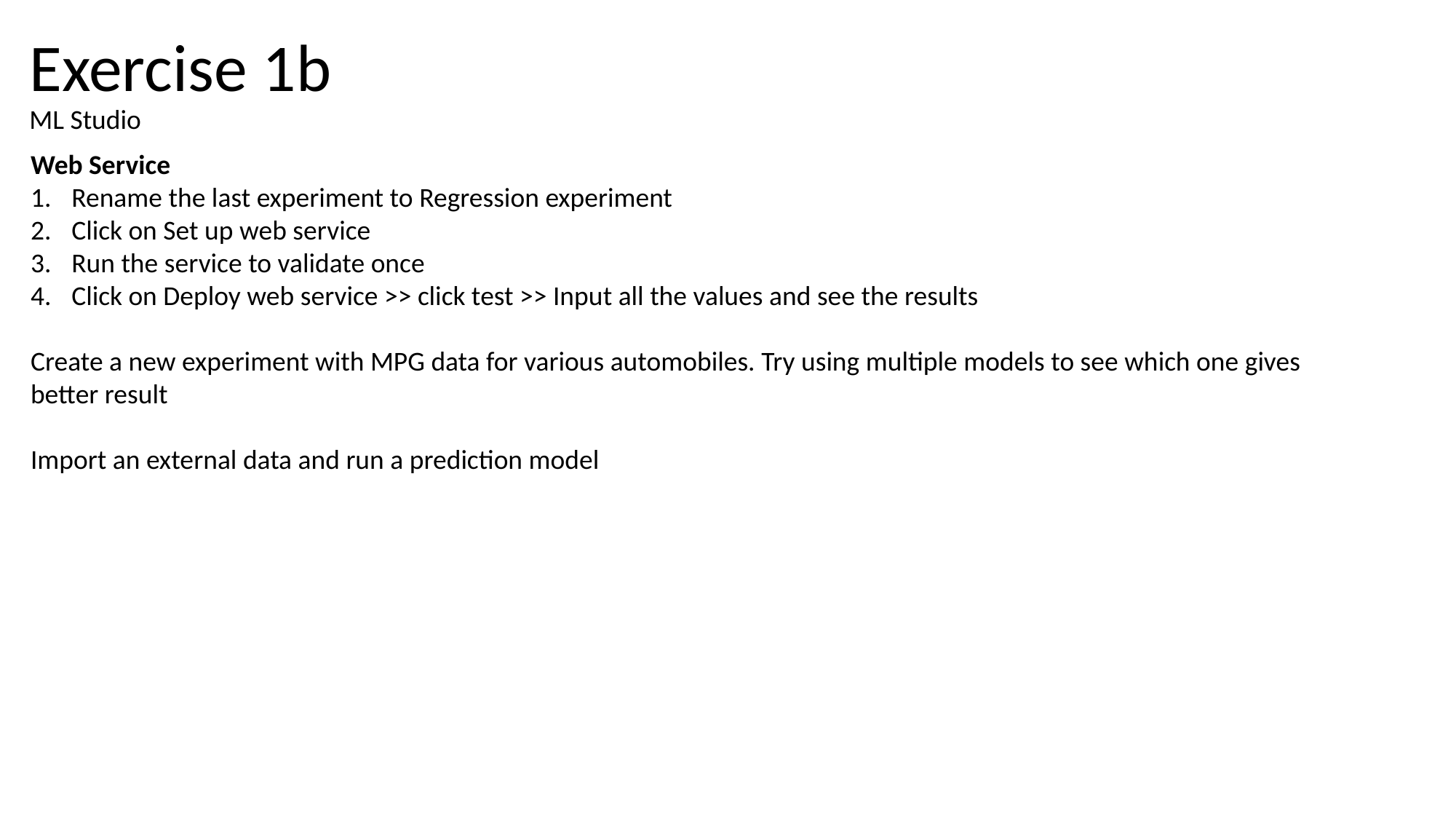

# Exercise 1b ML Studio
Web Service
Rename the last experiment to Regression experiment
Click on Set up web service
Run the service to validate once
Click on Deploy web service >> click test >> Input all the values and see the results

Create a new experiment with MPG data for various automobiles. Try using multiple models to see which one gives better result

Import an external data and run a prediction model